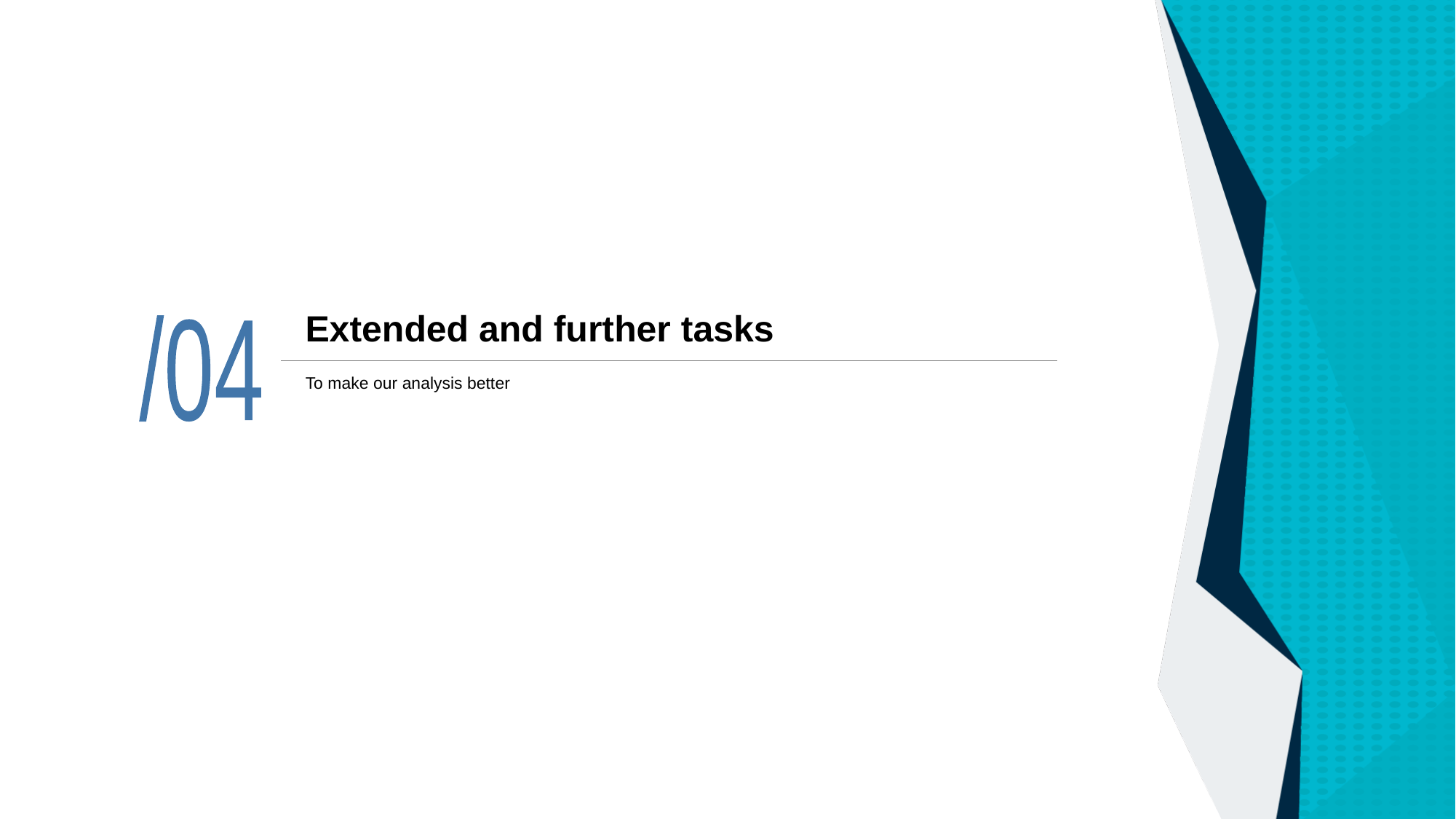

# Extended and further tasks
/04
To make our analysis better